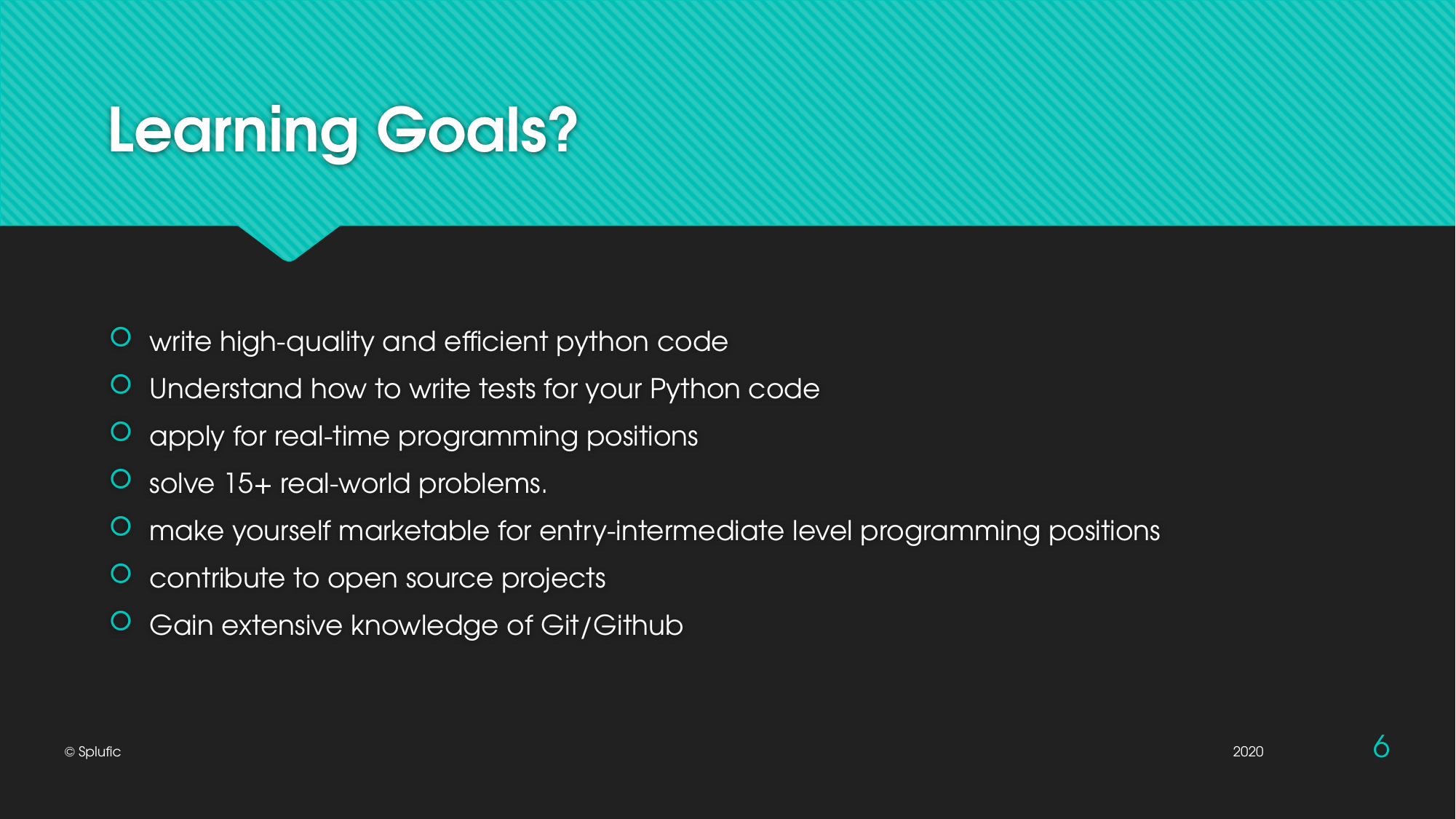

# Learning Goals?
write high-quality and efficient python code
Understand how to write tests for your Python code
apply for real-time programming positions
solve 15+ real-world problems.
make yourself marketable for entry-intermediate level programming positions
contribute to open source projects
Gain extensive knowledge of Git/Github
6
© Splufic
2020